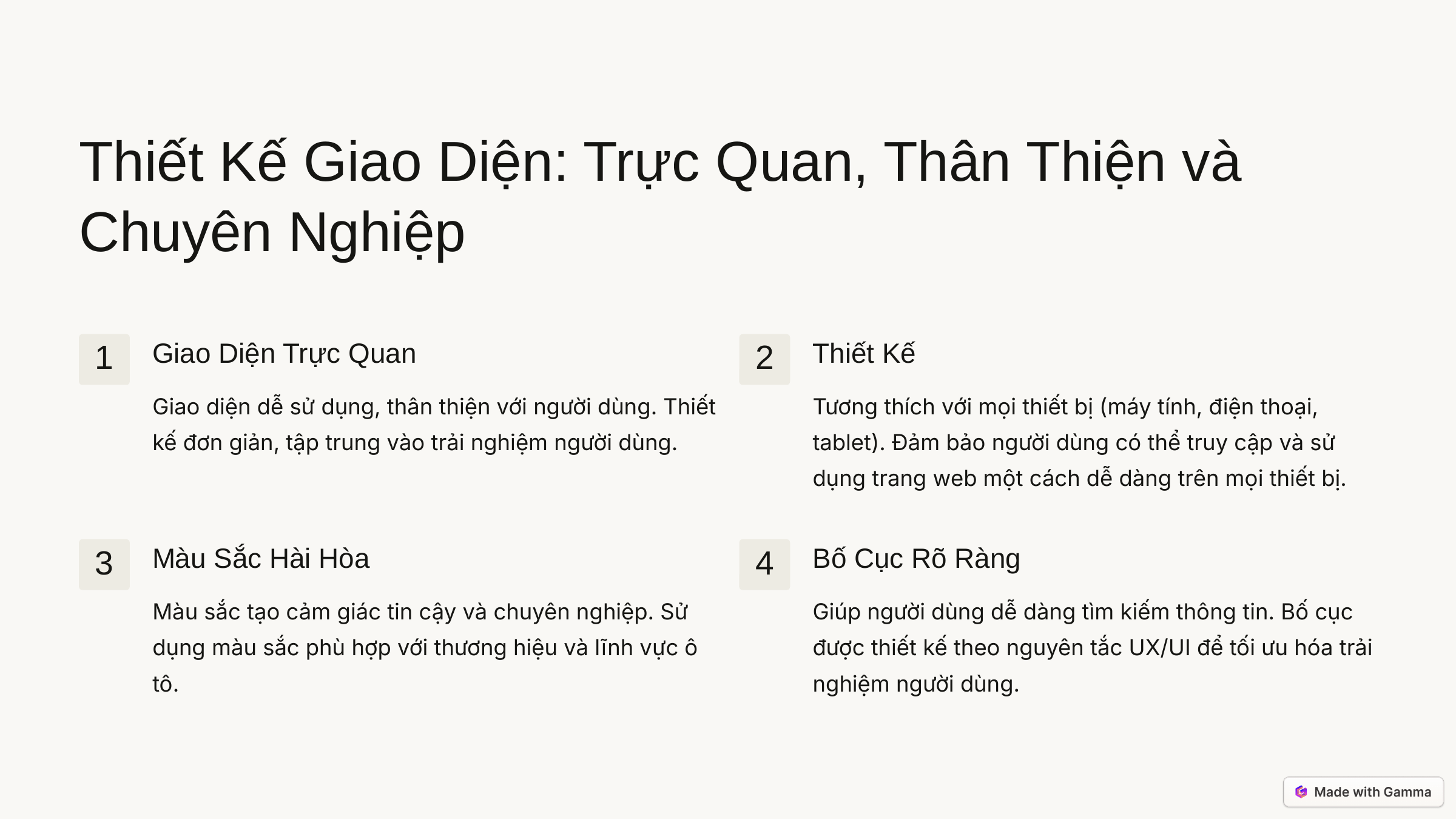

Thiết Kế Giao Diện: Trực Quan, Thân Thiện và Chuyên Nghiệp

Giao Diện Trực Quan

Thiết Kế
1
2
Giao diện dễ sử dụng, thân thiện với người dùng. Thiết kế đơn giản, tập trung vào trải nghiệm người dùng.
Tương thích với mọi thiết bị (máy tính, điện thoại, tablet). Đảm bảo người dùng có thể truy cập và sử dụng trang web một cách dễ dàng trên mọi thiết bị.

Màu Sắc Hài Hòa

Bố Cục Rõ Ràng
3
4
Màu sắc tạo cảm giác tin cậy và chuyên nghiệp. Sử dụng màu sắc phù hợp với thương hiệu và lĩnh vực ô tô.
Giúp người dùng dễ dàng tìm kiếm thông tin. Bố cục được thiết kế theo nguyên tắc UX/UI để tối ưu hóa trải nghiệm người dùng.